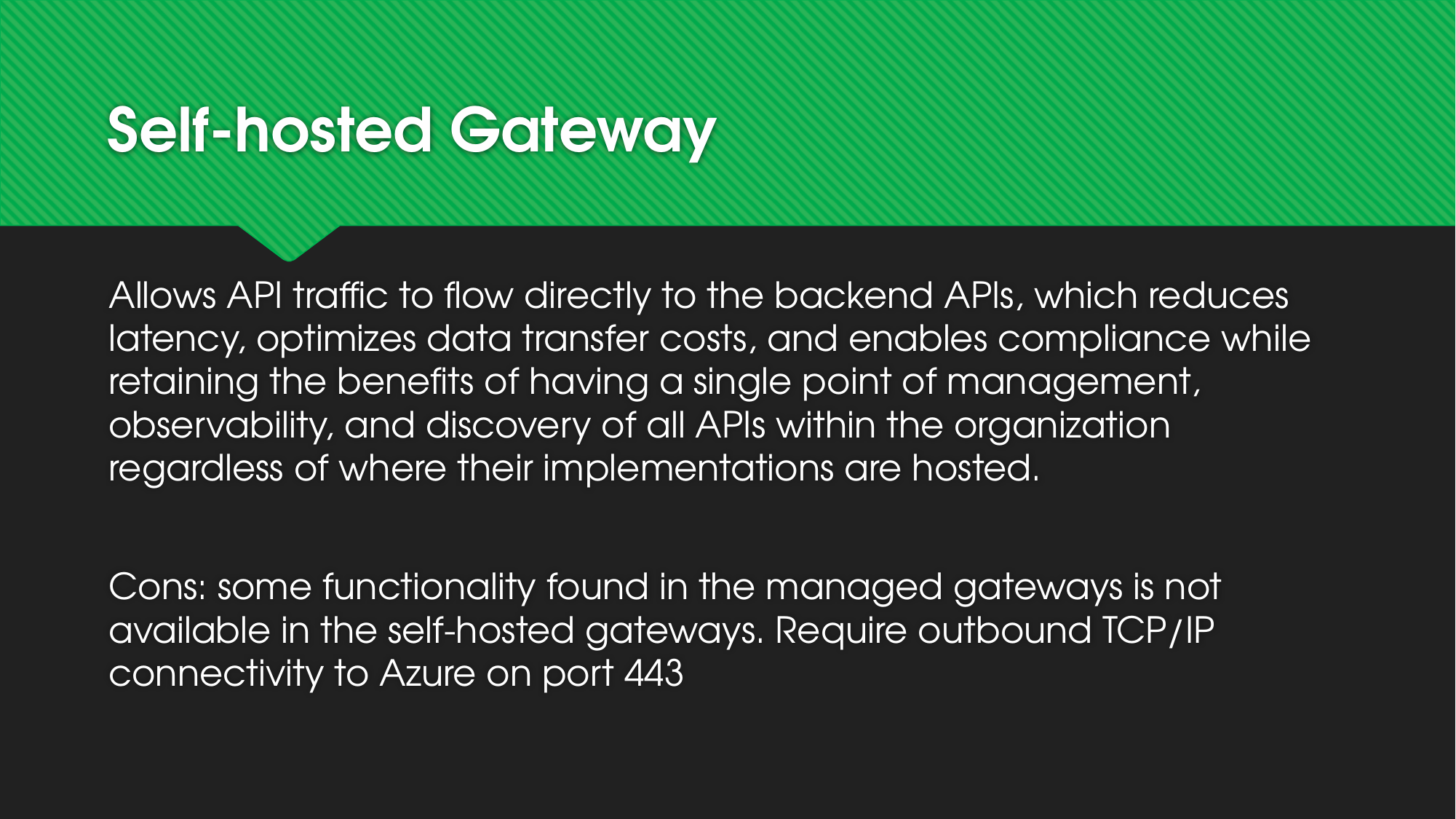

# Self-hosted Gateway
Allows API traffic to flow directly to the backend APIs, which reduces latency, optimizes data transfer costs, and enables compliance while retaining the benefits of having a single point of management, observability, and discovery of all APIs within the organization regardless of where their implementations are hosted.

Cons: some functionality found in the managed gateways is not available in the self-hosted gateways. Require outbound TCP/IP connectivity to Azure on port 443